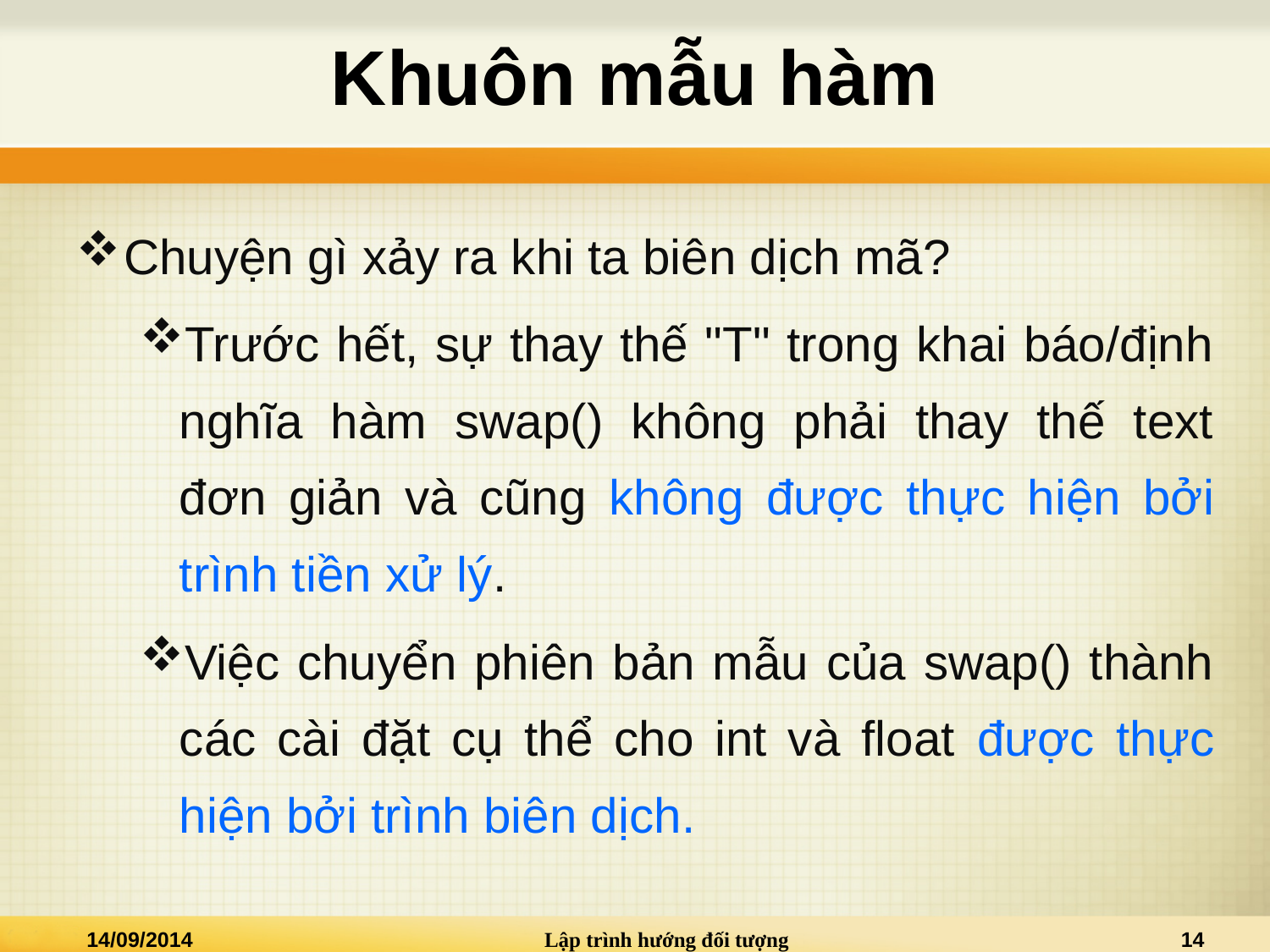

# Khuôn mẫu hàm
Chuyện gì xảy ra khi ta biên dịch mã?
Trước hết, sự thay thế "T" trong khai báo/định nghĩa hàm swap() không phải thay thế text đơn giản và cũng không được thực hiện bởi trình tiền xử lý.
Việc chuyển phiên bản mẫu của swap() thành các cài đặt cụ thể cho int và float được thực hiện bởi trình biên dịch.
14/09/2014
Lập trình hướng đối tượng
14